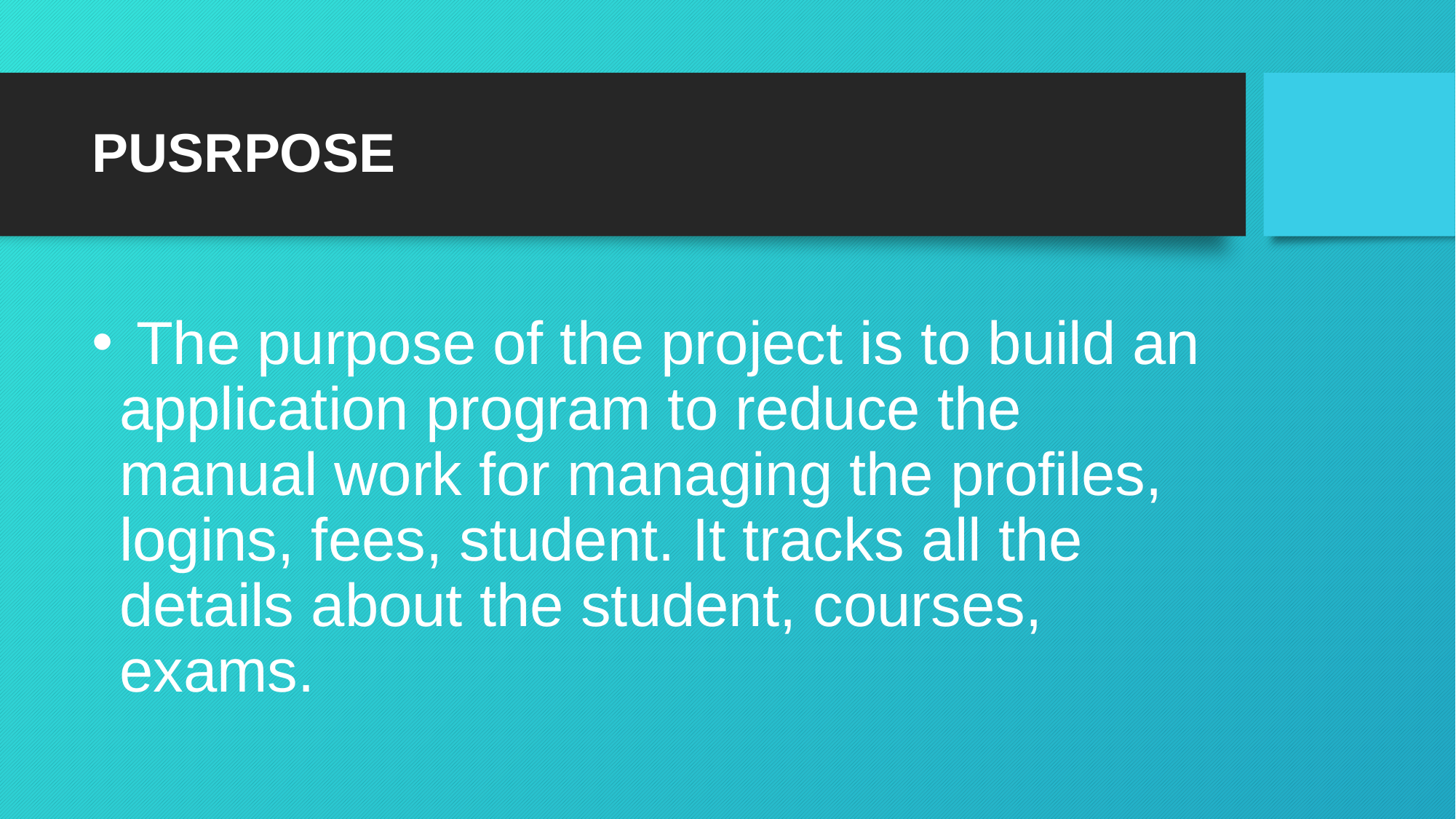

# PUSRPOSE
 The purpose of the project is to build an application program to reduce the manual work for managing the profiles, logins, fees, student. It tracks all the details about the student, courses, exams.